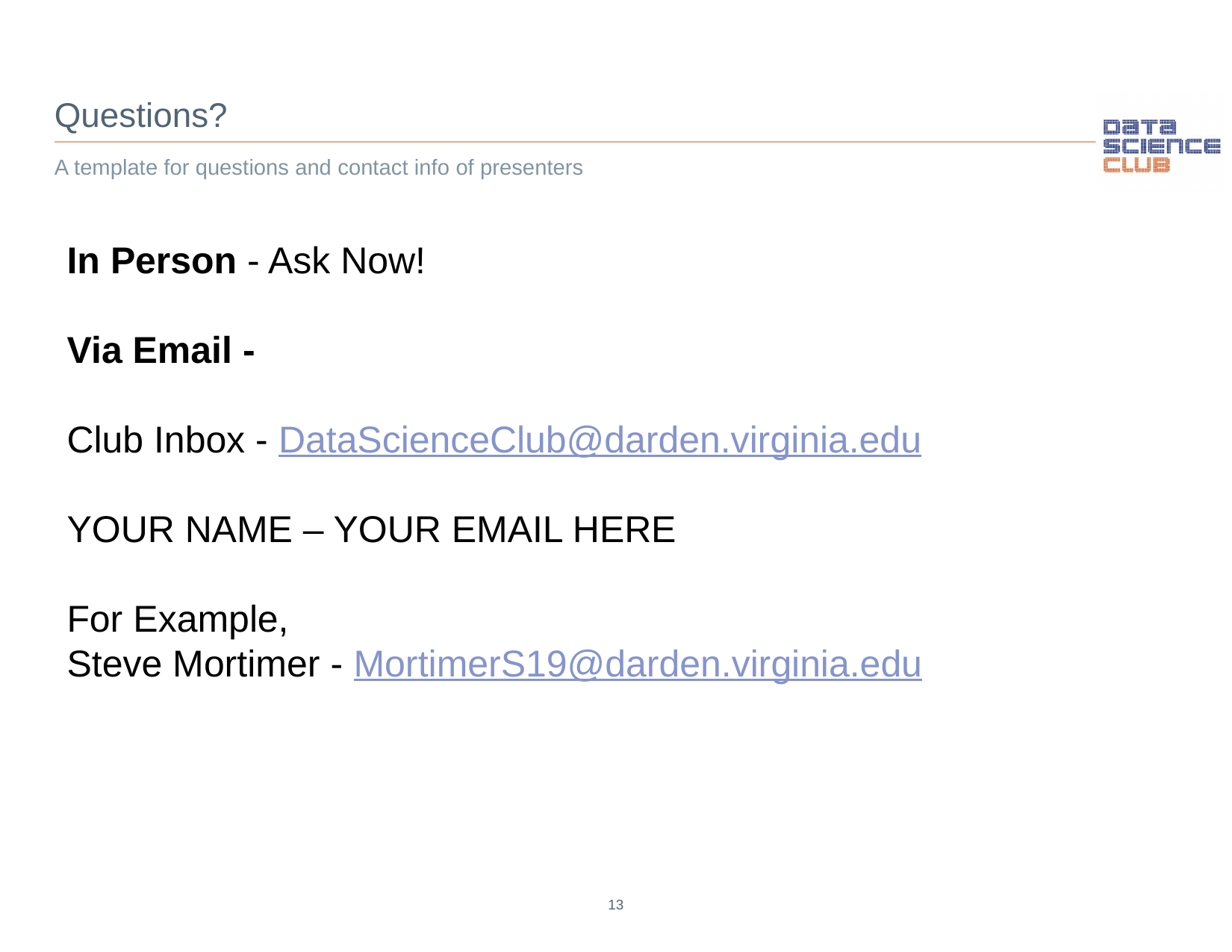

Questions?
A template for questions and contact info of presenters
In Person - Ask Now!

Via Email -

Club Inbox - DataScienceClub@darden.virginia.edu

YOUR NAME – YOUR EMAIL HERE

For Example,
Steve Mortimer - MortimerS19@darden.virginia.edu